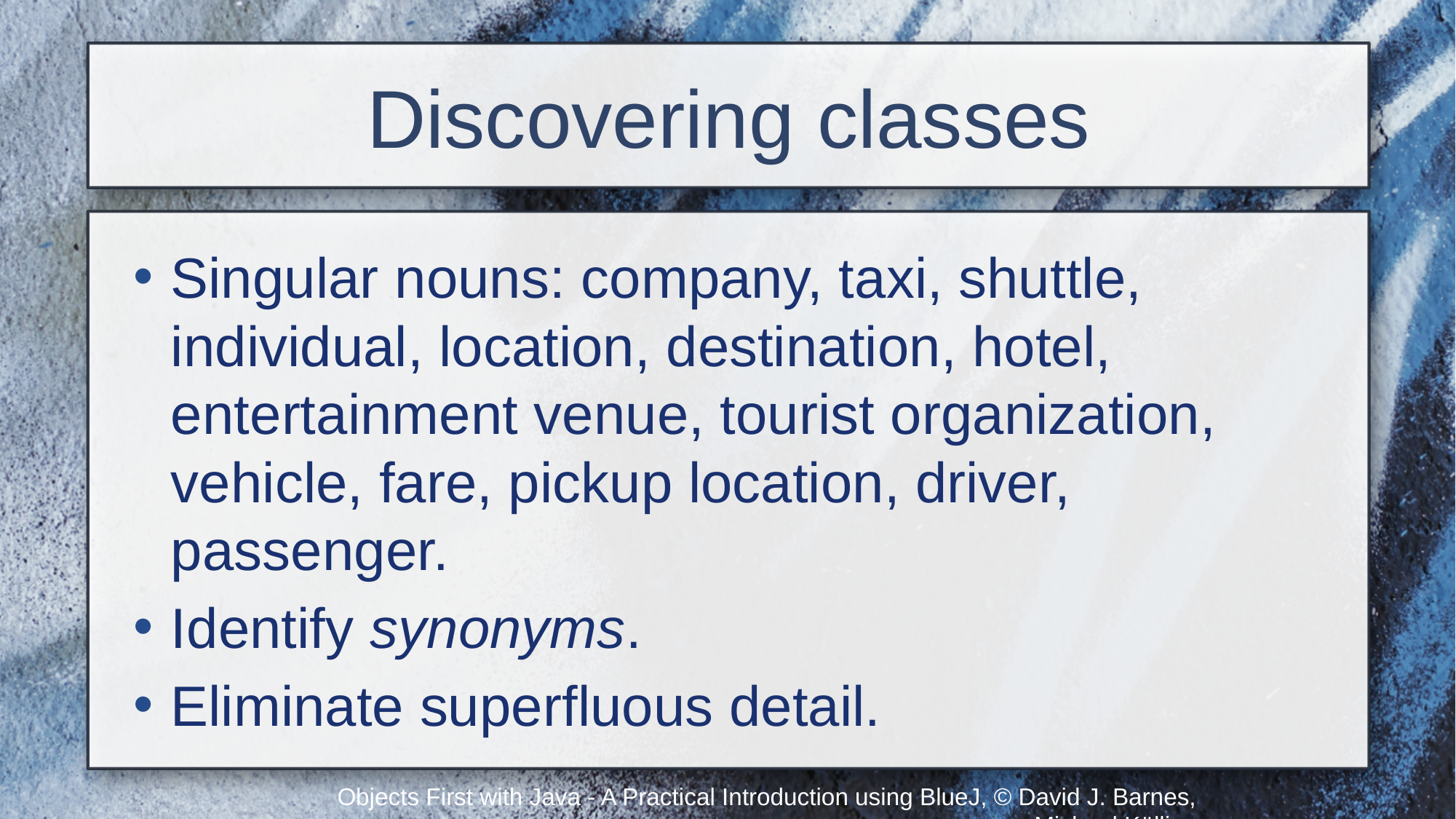

# Discovering classes
Singular nouns: company, taxi, shuttle, individual, location, destination, hotel, entertainment venue, tourist organization, vehicle, fare, pickup location, driver, passenger.
Identify synonyms.
Eliminate superfluous detail.